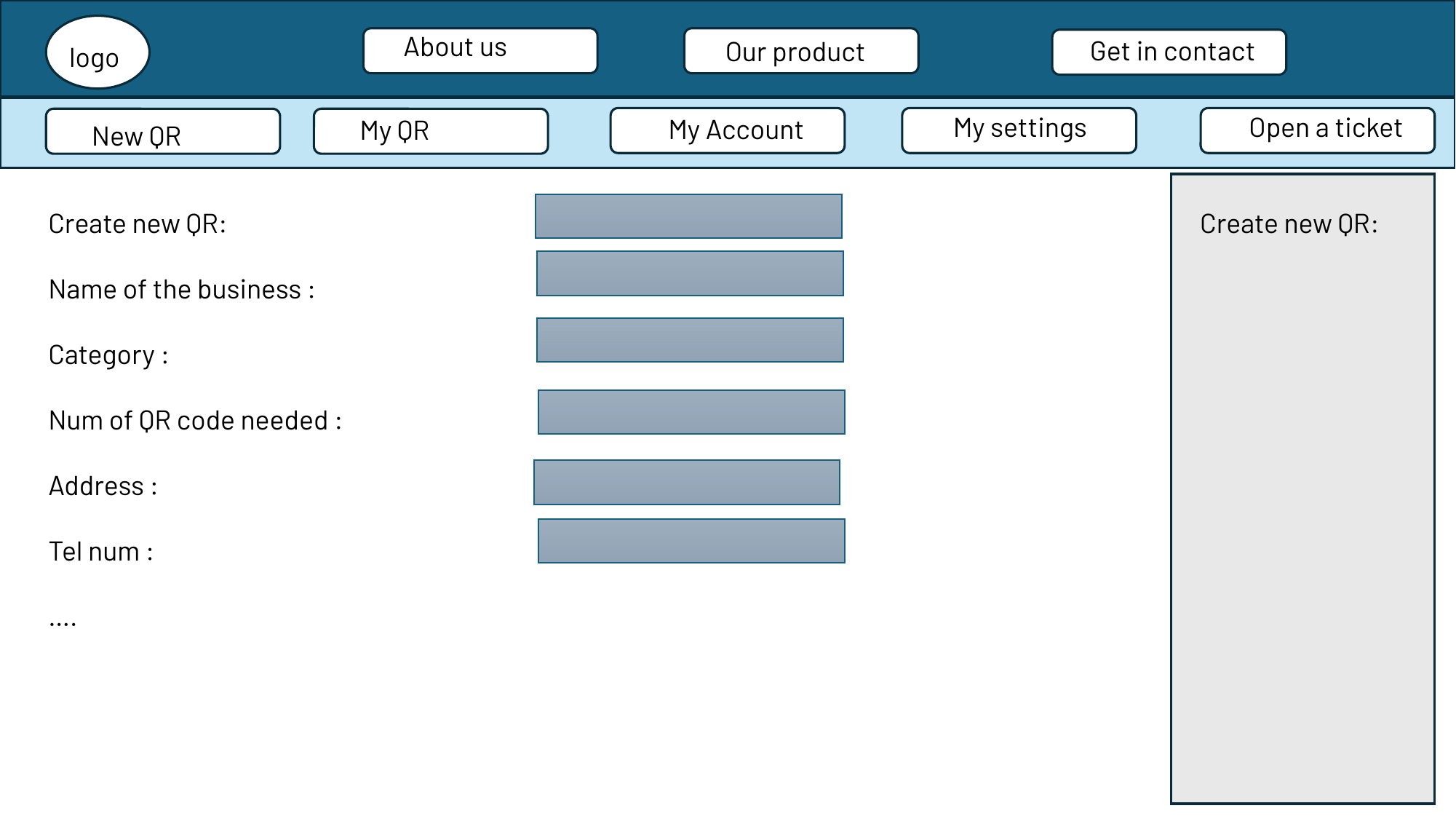

About us
Get in contact

Our product

logo

My settings
Open a ticket
My Account
My QR

New QR

Create new QR:

Name of the business :

Category :

Num of QR code needed :

Address :

Tel num :

….

Create new QR: